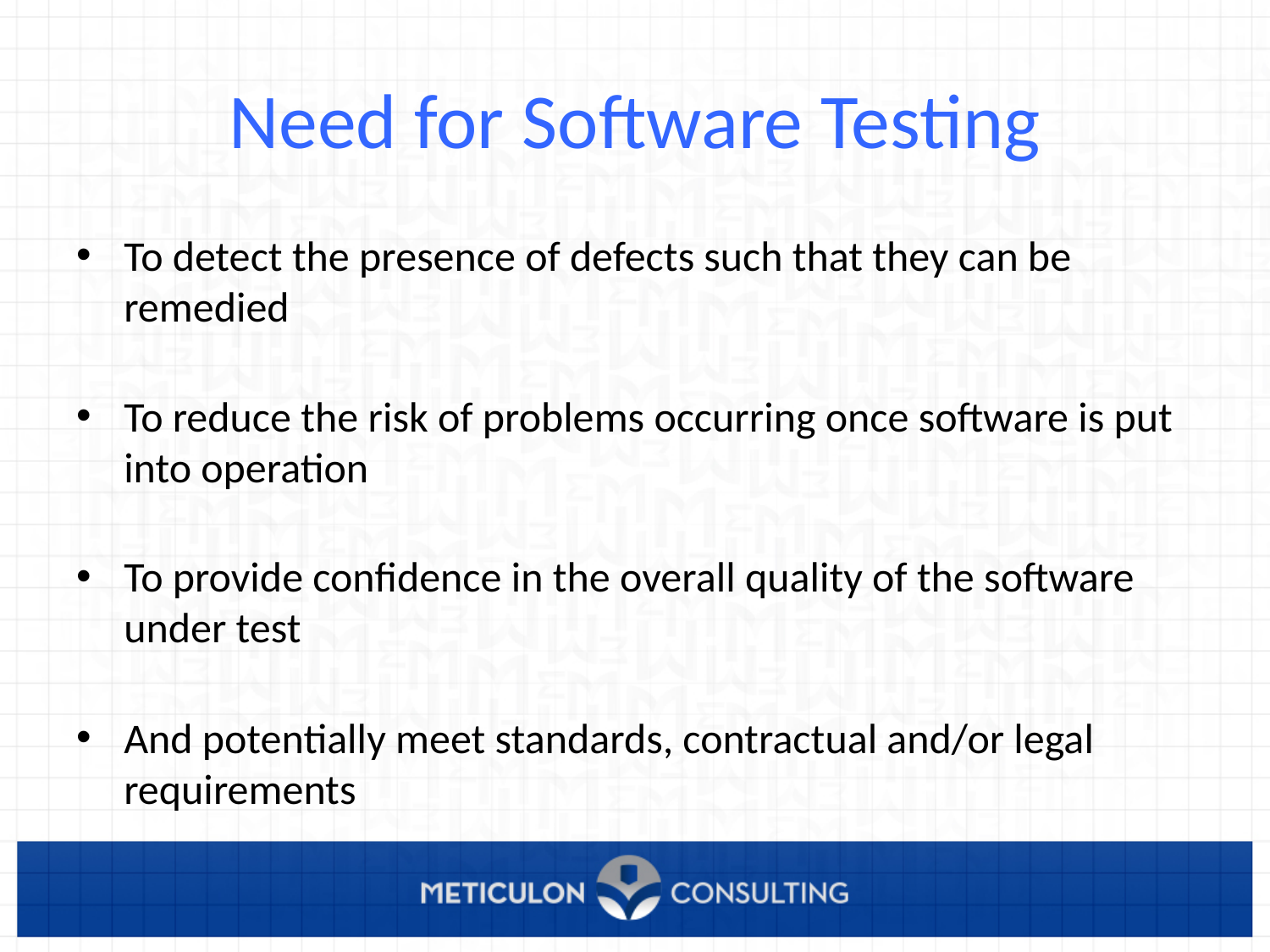

# Need for Software Testing
To detect the presence of defects such that they can be remedied
To reduce the risk of problems occurring once software is put into operation
To provide confidence in the overall quality of the software under test
And potentially meet standards, contractual and/or legal requirements